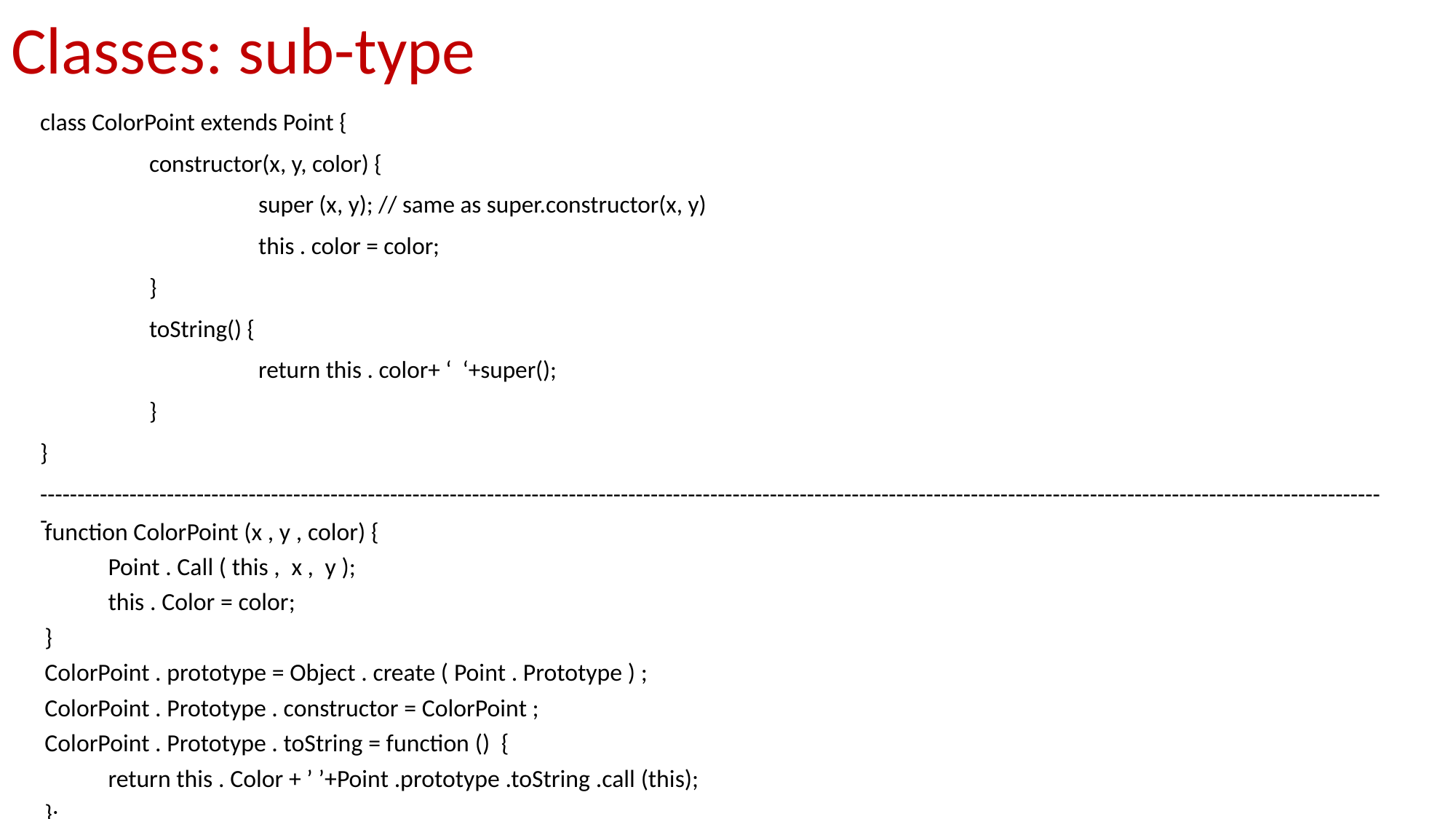

# Classes: sub-type
class ColorPoint extends Point {
	constructor(x, y, color) {
		super (x, y); // same as super.constructor(x, y)
		this . color = color;
	}
	toString() {
		return this . color+ ‘  ‘+super();
	}
}
-------------------------------------------------------------------------------------------------------------------------------------------------------------------------------------
function ColorPoint (x , y , color) {
	Point . Call ( this ,  x ,  y );
	this . Color = color;
}
ColorPoint . prototype = Object . create ( Point . Prototype ) ;
ColorPoint . Prototype . constructor = ColorPoint ;
ColorPoint . Prototype . toString = function ()  {
	return this . Color + ’ ’+Point .prototype .toString .call (this);
};